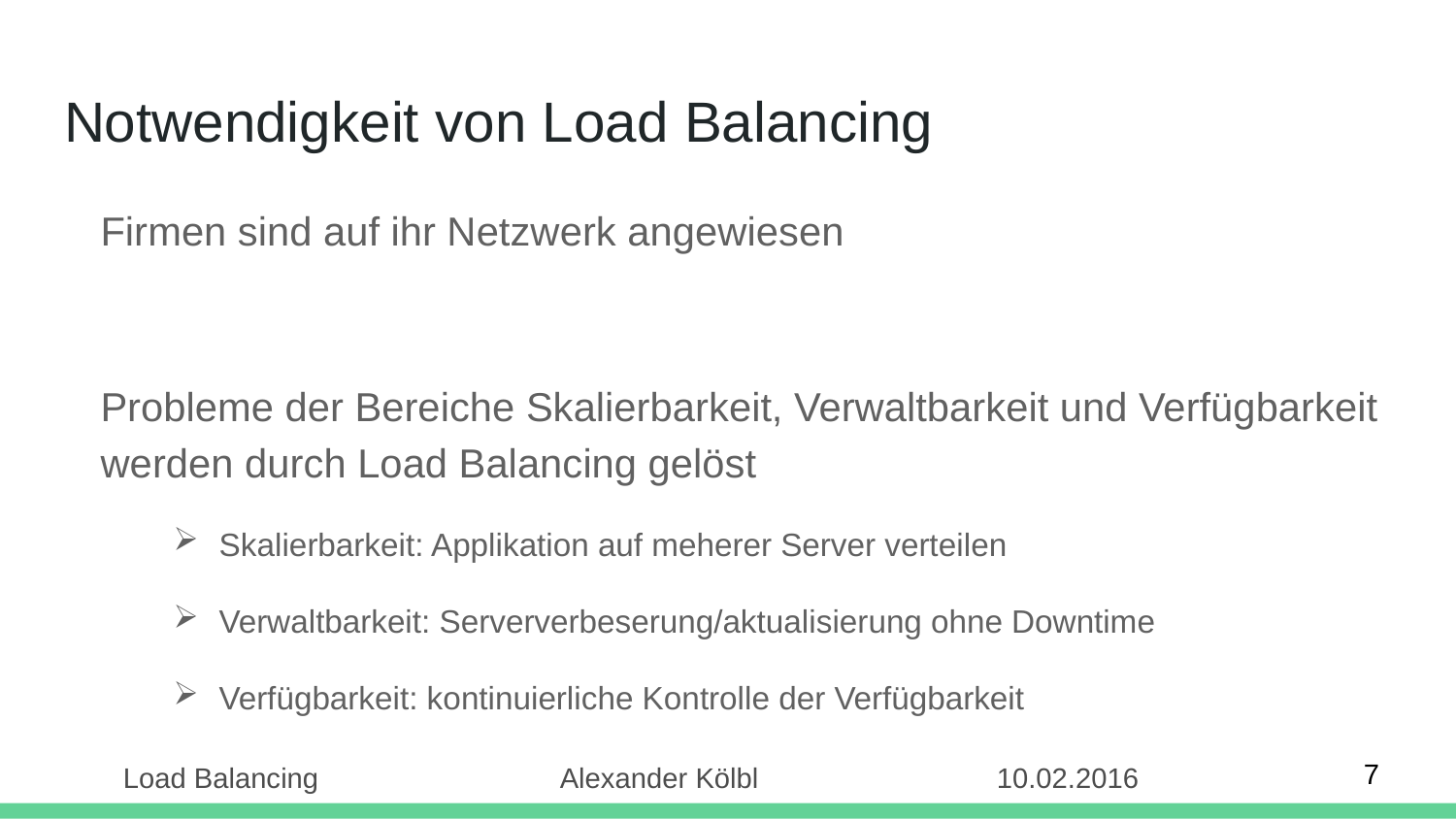

# Notwendigkeit von Load Balancing
Firmen sind auf ihr Netzwerk angewiesen

Probleme der Bereiche Skalierbarkeit, Verwaltbarkeit und Verfügbarkeit werden durch Load Balancing gelöst
Skalierbarkeit: Applikation auf meherer Server verteilen
Verwaltbarkeit: Serververbeserung/aktualisierung ohne Downtime
Verfügbarkeit: kontinuierliche Kontrolle der Verfügbarkeit

7